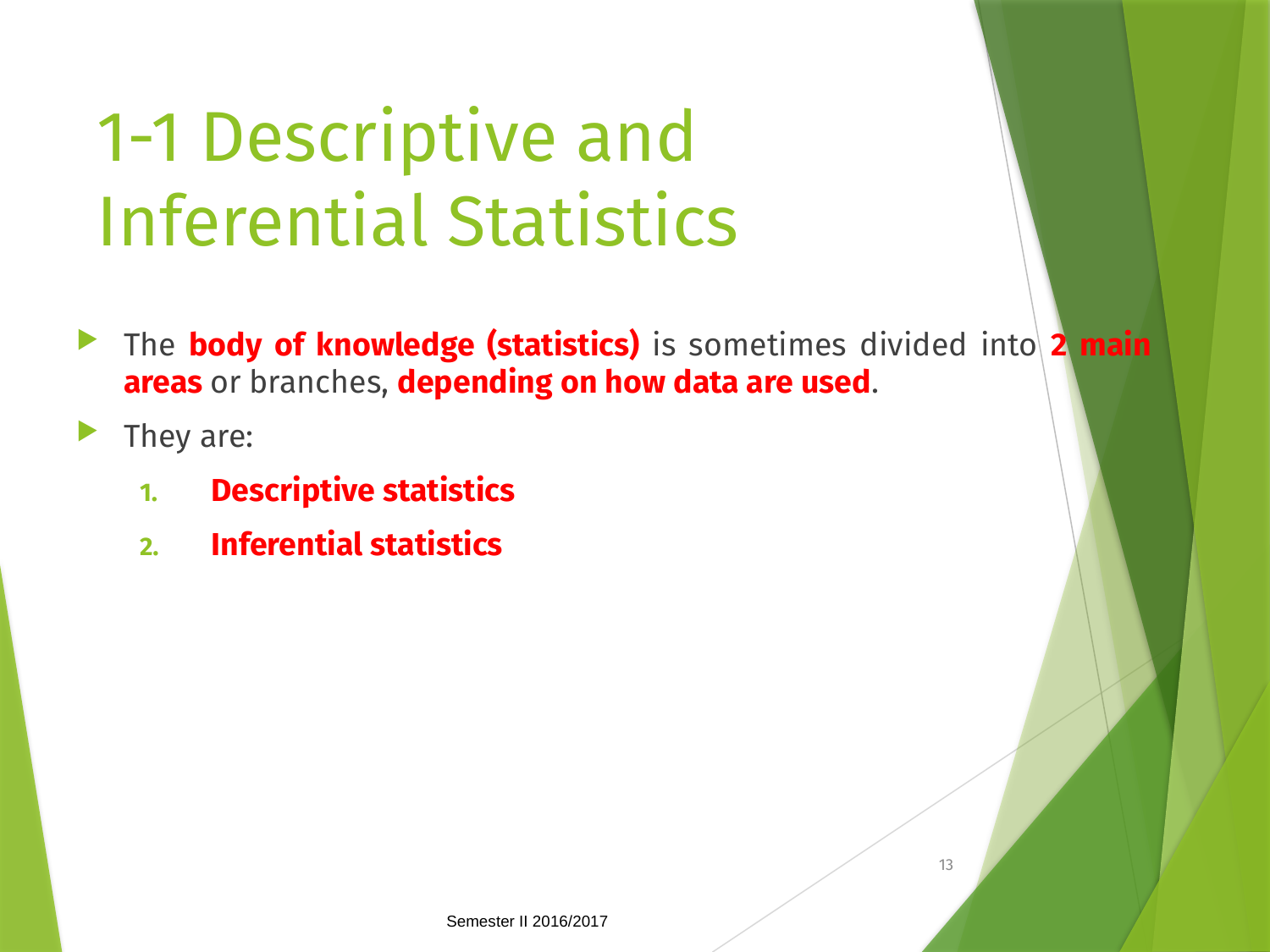

# 1-1 Descriptive and Inferential Statistics
The body of knowledge (statistics) is sometimes divided into 2 main areas or branches, depending on how data are used.
They are:
Descriptive statistics
Inferential statistics
13
Semester II 2016/2017